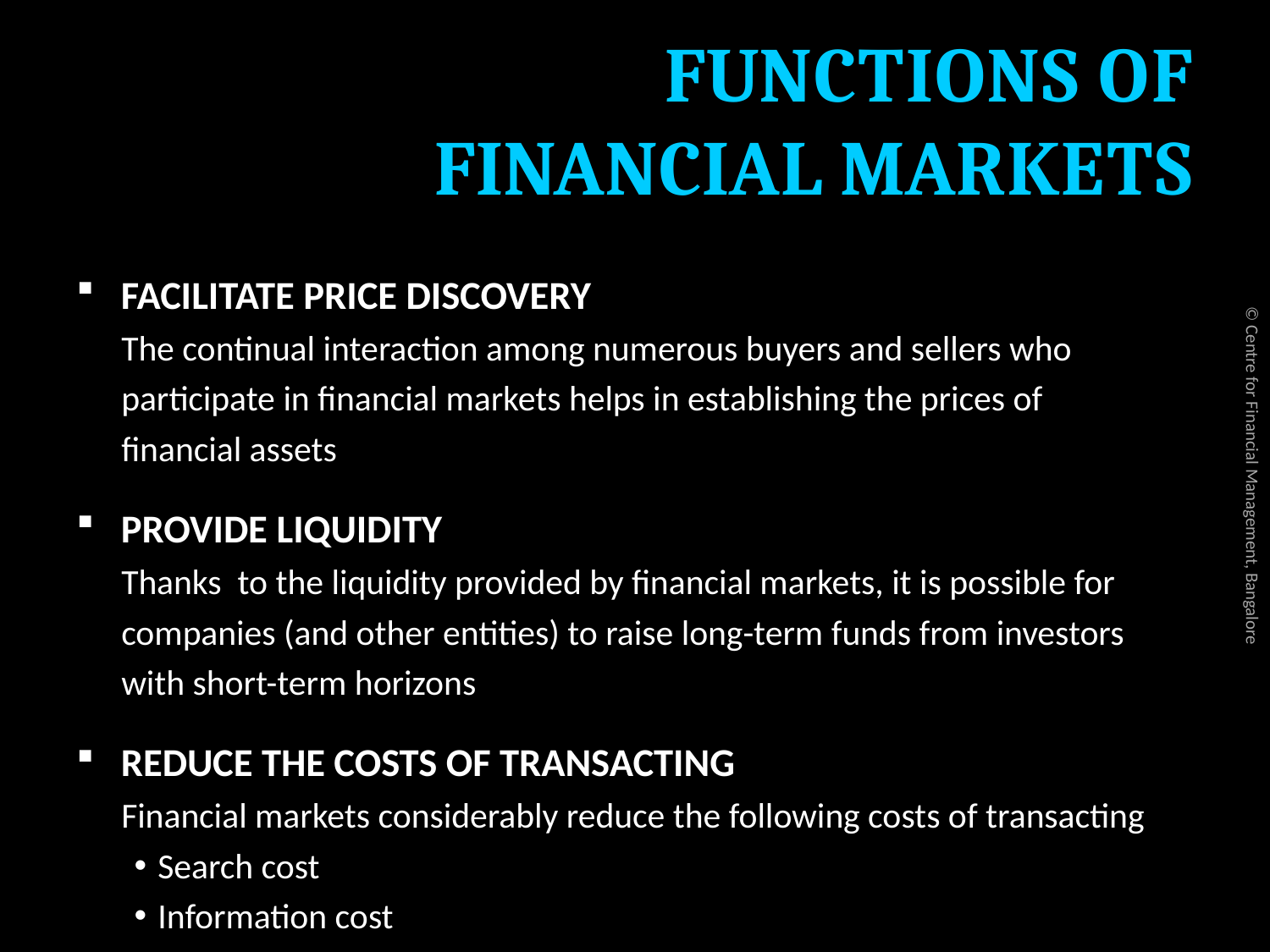

# FUNCTIONS OF FINANCIAL MARKETS
FACILITATE PRICE DISCOVERY
The continual interaction among numerous buyers and sellers who participate in financial markets helps in establishing the prices of financial assets
PROVIDE LIQUIDITY
Thanks  to the liquidity provided by financial markets, it is possible for companies (and other entities) to raise long-term funds from investors with short-term horizons
REDUCE THE COSTS OF TRANSACTING
Financial markets considerably reduce the following costs of transacting
Search cost
Information cost